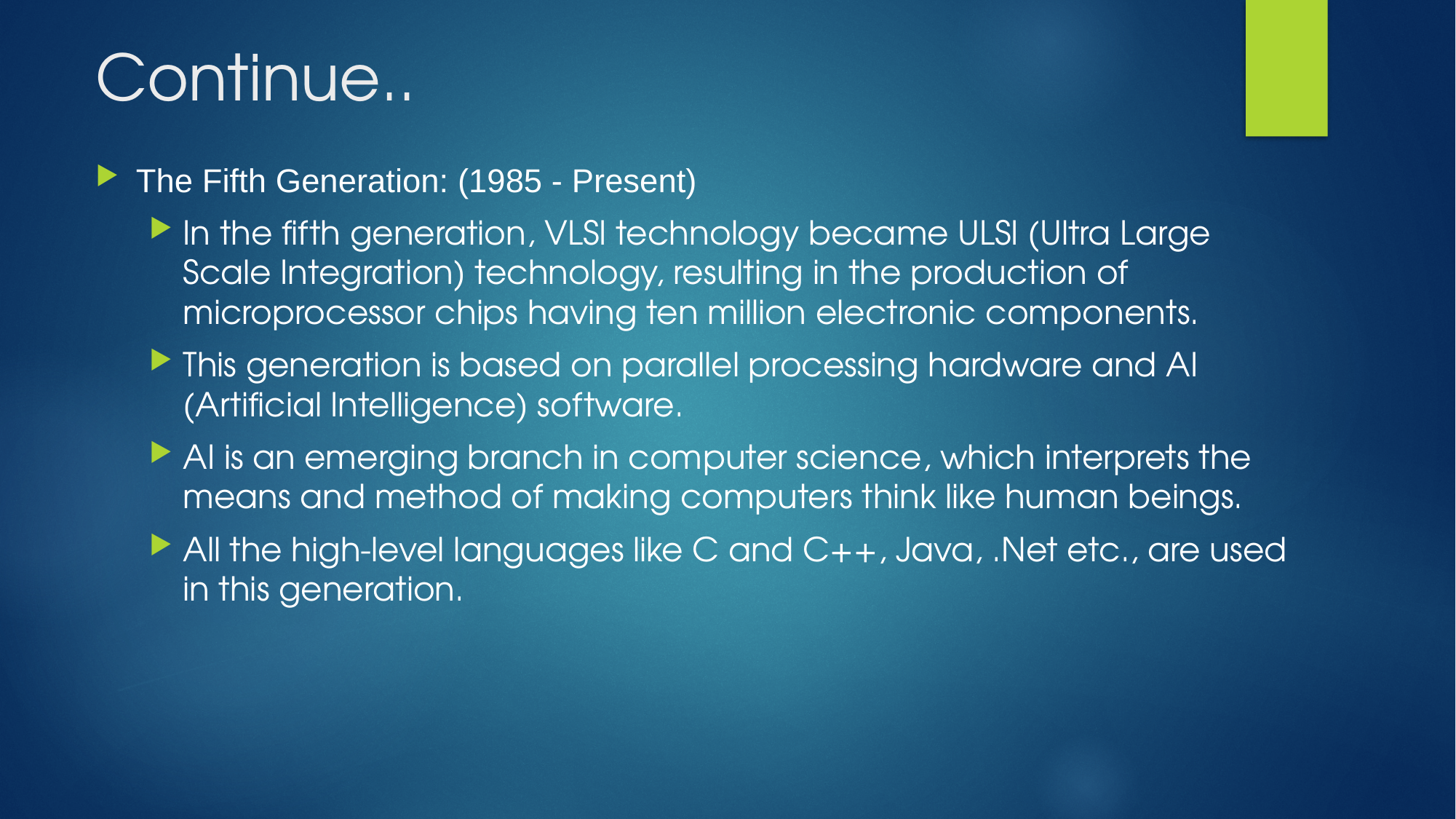

# Continue..
The Fifth Generation: (1985 - Present)
In the fifth generation, VLSI technology became ULSI (Ultra Large Scale Integration) technology, resulting in the production of microprocessor chips having ten million electronic components.
This generation is based on parallel processing hardware and AI (Artificial Intelligence) software.
AI is an emerging branch in computer science, which interprets the means and method of making computers think like human beings.
All the high-level languages like C and C++, Java, .Net etc., are used in this generation.